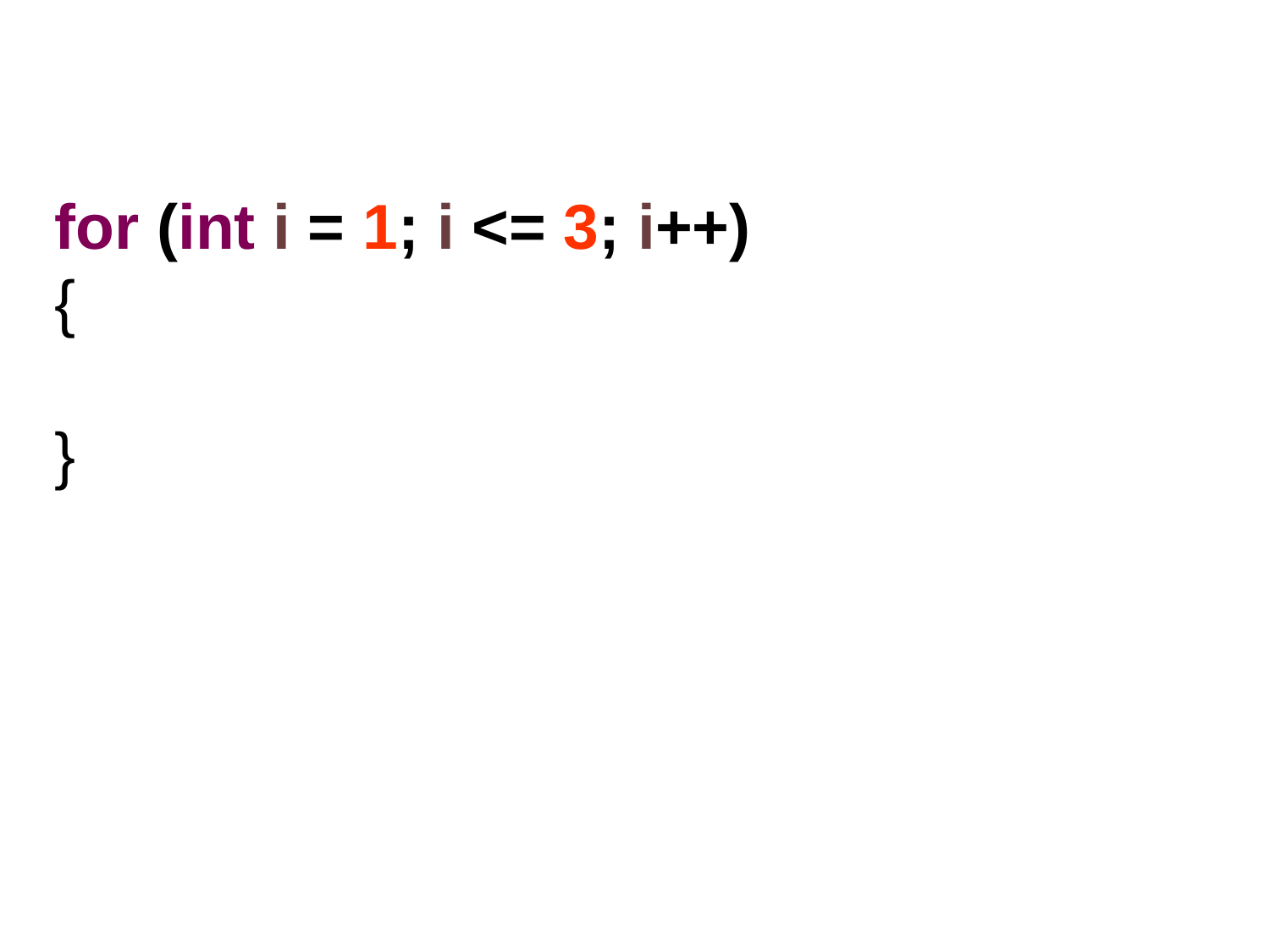

for (int i = 1; i <= 3; i++)
{

}